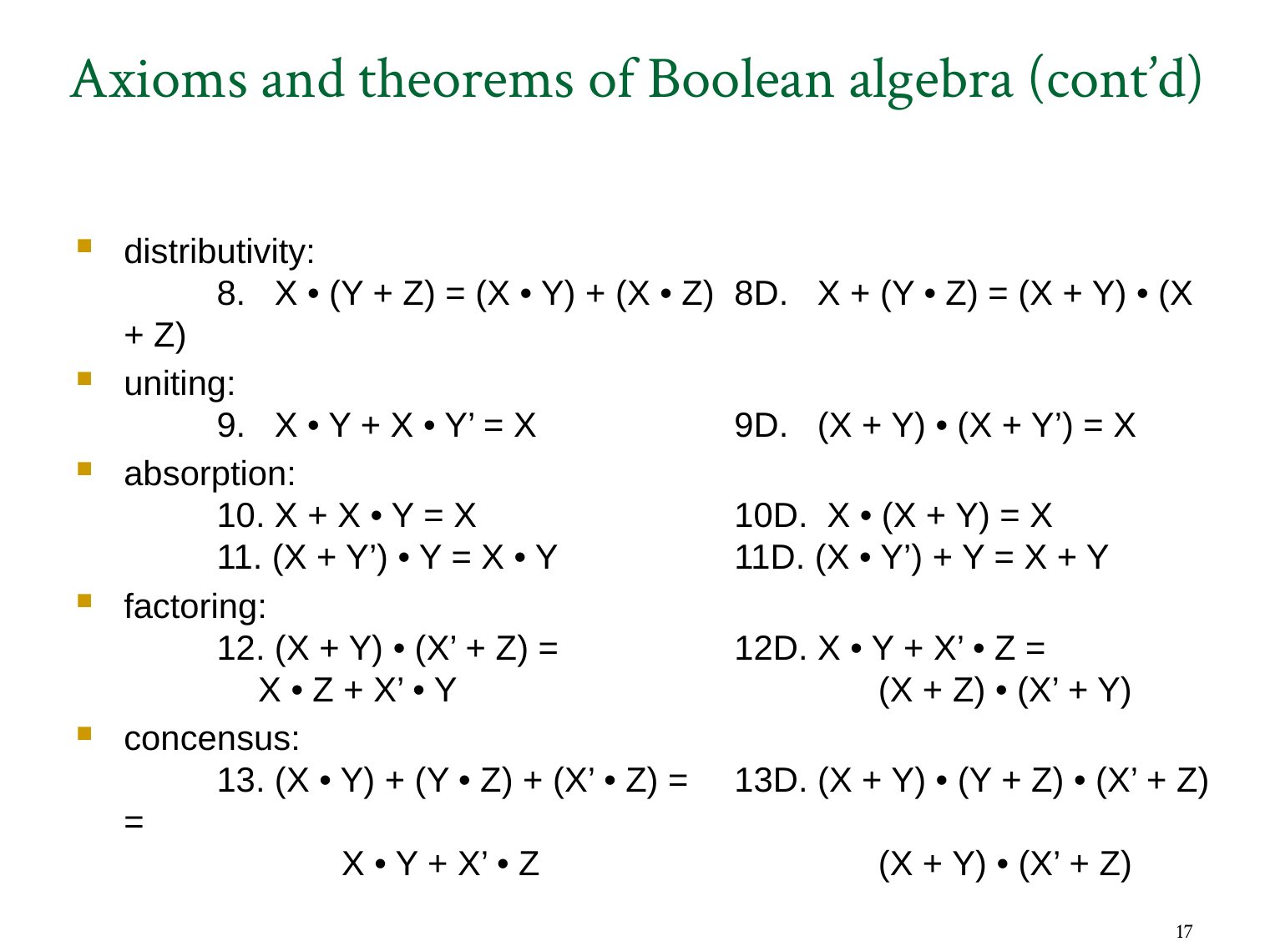

# Axioms and theorems of Boolean algebra (cont’d)
distributivity:
	8.   X • (Y + Z) = (X • Y) + (X • Z)	8D.   X + (Y • Z) = (X + Y) • (X + Z)
uniting:
	9.   X • Y + X • Y’ = X	9D.   (X + Y) • (X + Y’) = X
absorption:
	10. X + X • Y = X	10D.  X • (X + Y) = X
	11. (X + Y’) • Y = X • Y	11D. (X • Y’) + Y = X + Y
factoring:
	12. (X + Y) • (X’ + Z) =	12D. X • Y + X’ • Z =
              X • Z + X’ • Y	               (X + Z) • (X’ + Y)
concensus:
	13. (X • Y) + (Y • Z) + (X’ • Z) =	13D. (X + Y) • (Y + Z) • (X’ + Z) =
	             X • Y + X’ • Z	               (X + Y) • (X’ + Z)
17